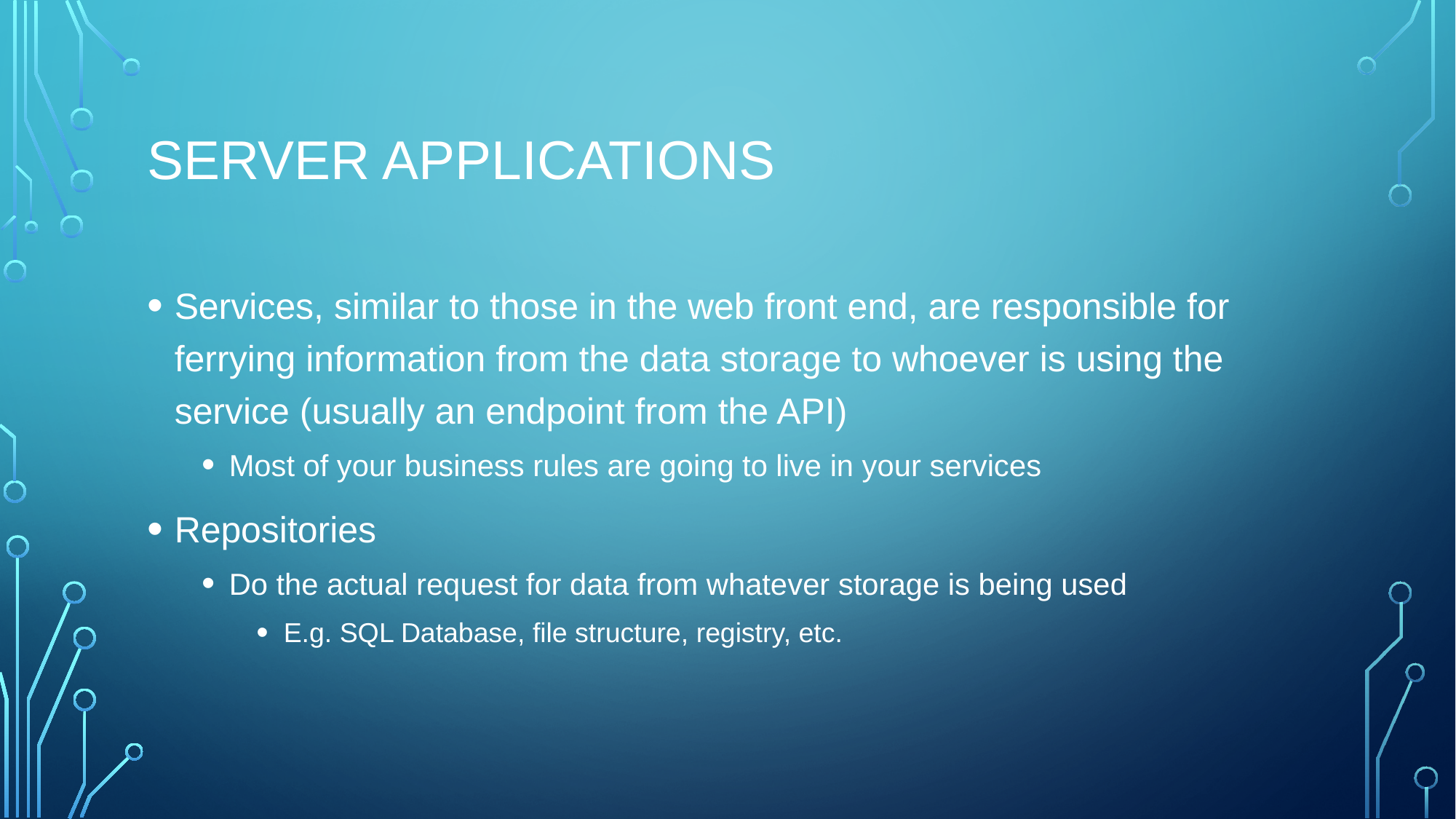

# Server Applications
Services, similar to those in the web front end, are responsible for ferrying information from the data storage to whoever is using the service (usually an endpoint from the API)
Most of your business rules are going to live in your services
Repositories
Do the actual request for data from whatever storage is being used
E.g. SQL Database, file structure, registry, etc.